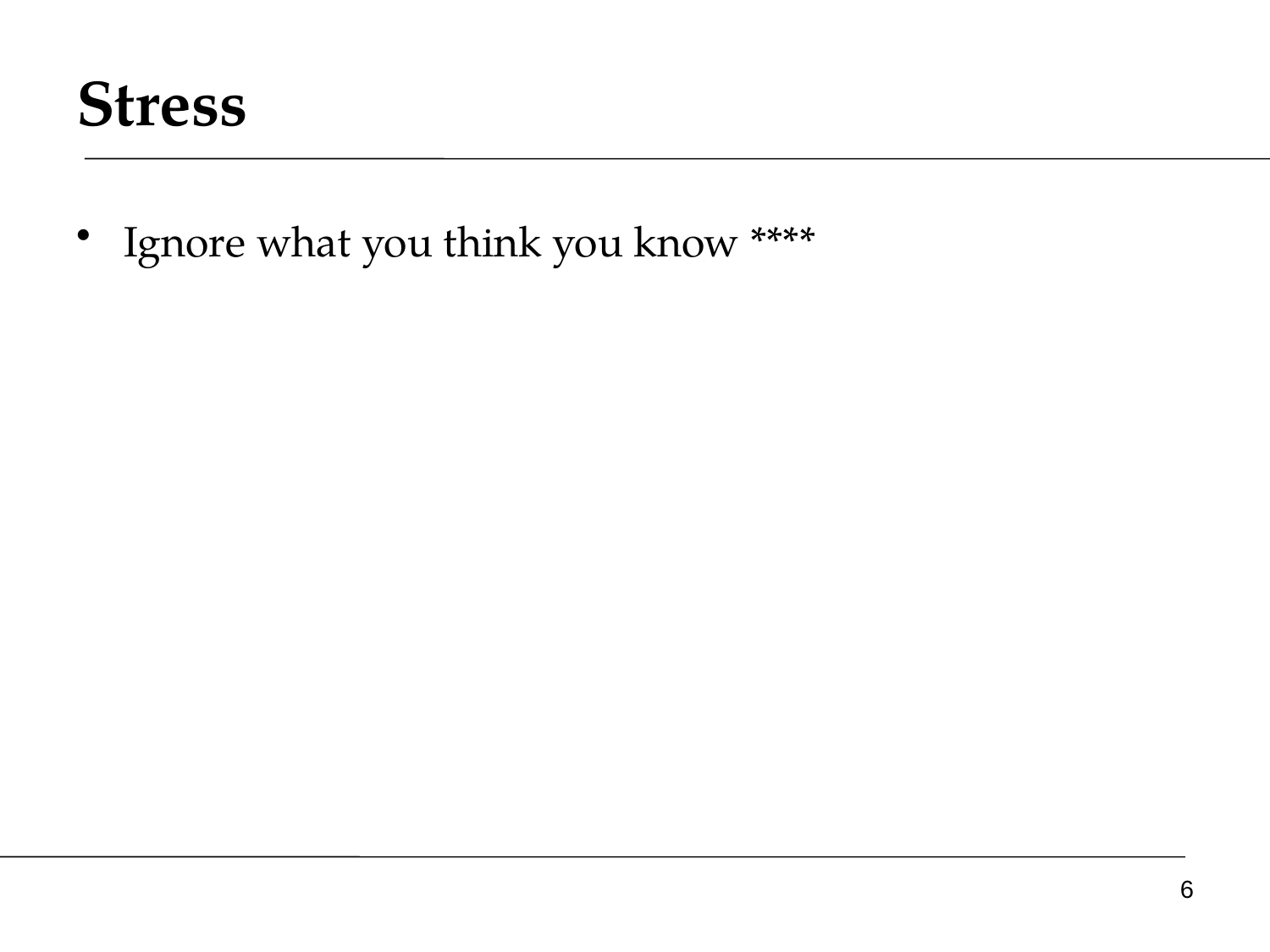

# Stress
Ignore what you think you know ****
6